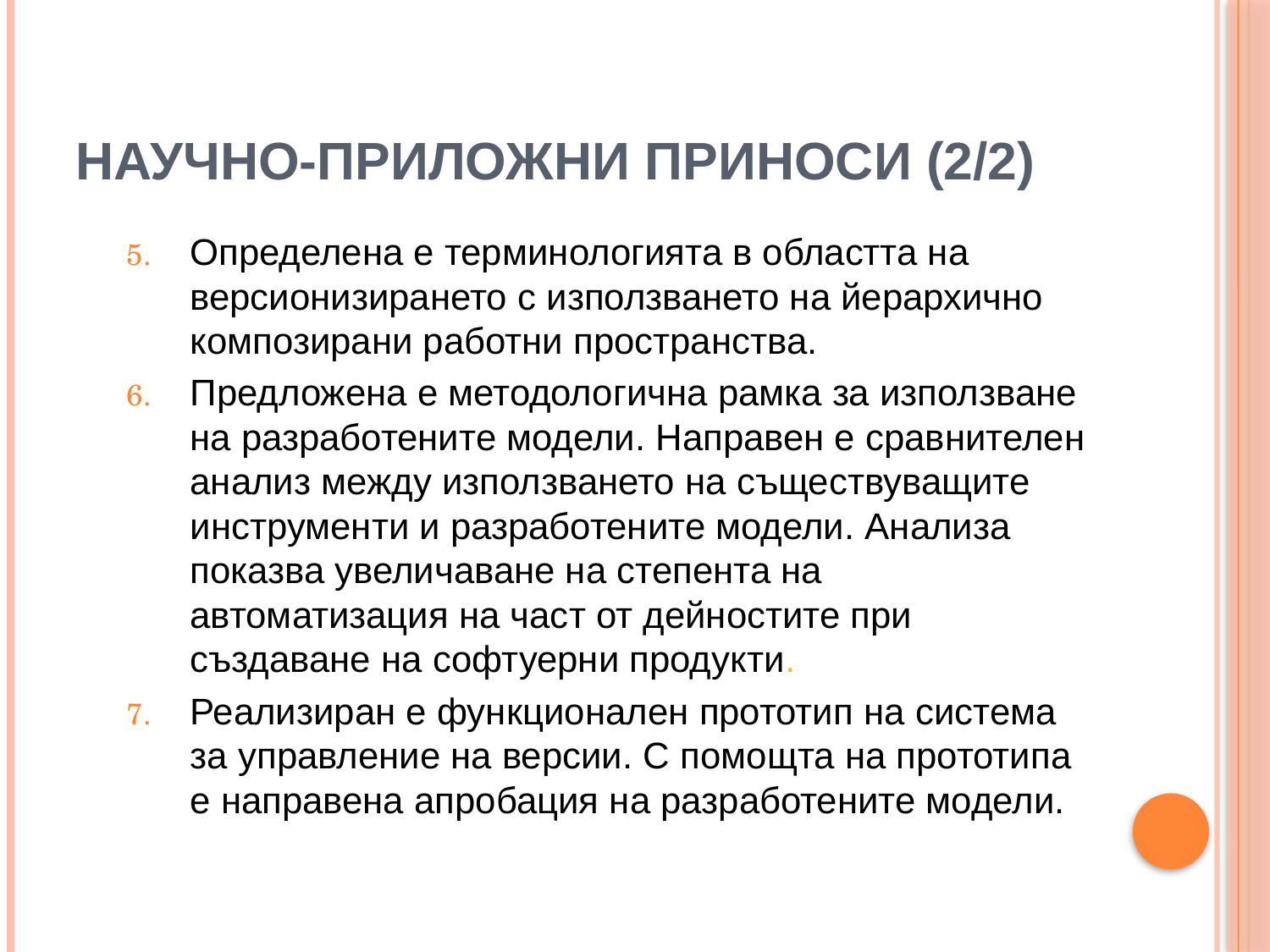

# Научно-приложни приноси (2/2)
Определена е терминологията в областта на версионизирането с използването на йерархично композирани работни пространства.
Предложена е методологична рамка за използване на разработените модели. Направен е сравнителен анализ между използването на съществуващите инструменти и разработените модели. Анализа показва увеличаване на степента на автоматизация на част от дейностите при създаване на софтуерни продукти.
Реализиран е функционален прототип на система за управление на версии. С помощта на прототипа е направена апробация на разработените модели.